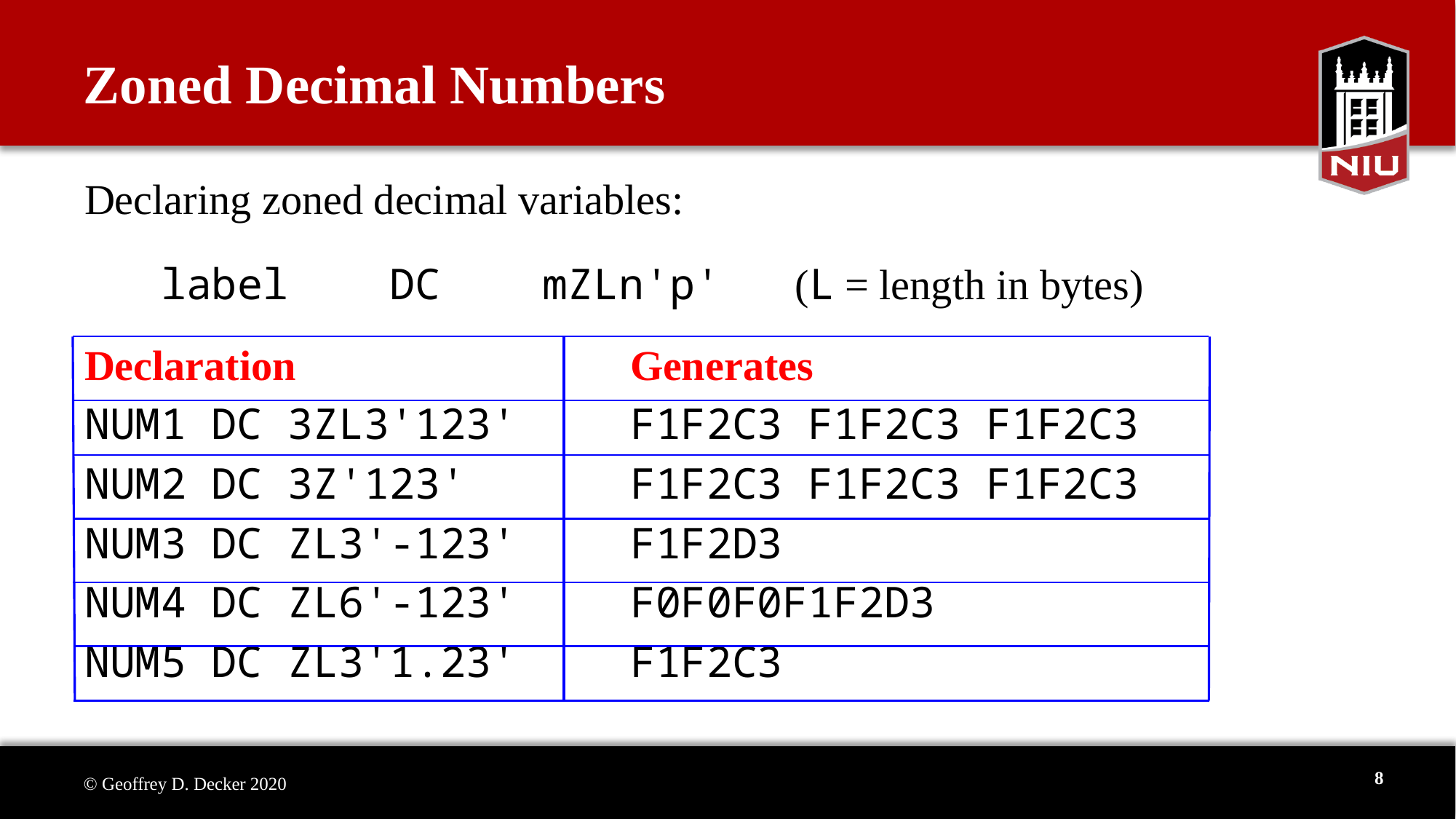

# Zoned Decimal Numbers
Declaring zoned decimal variables:
   label    DC    mZLn'p'       (L = length in bytes)

Declaration				Generates
NUM1 DC 3ZL3'123'		F1F2C3 F1F2C3 F1F2C3
NUM2 DC 3Z'123'		F1F2C3 F1F2C3 F1F2C3
NUM3 DC ZL3'-123'		F1F2D3
NUM4 DC ZL6'-123'		F0F0F0F1F2D3
NUM5 DC ZL3'1.23'		F1F2C3
8
© Geoffrey D. Decker 2020